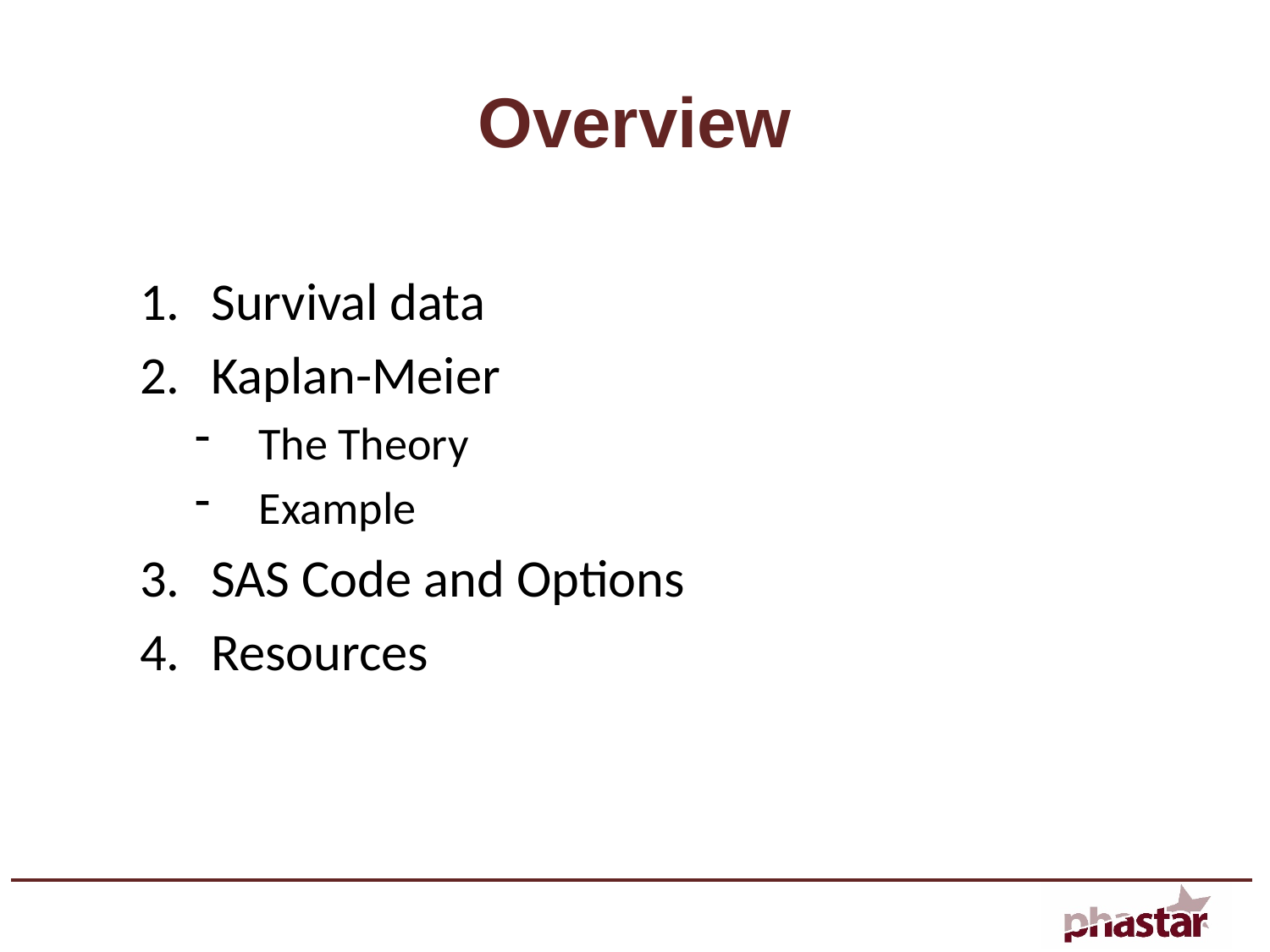

# Overview
Survival data
Kaplan-Meier
The Theory
Example
SAS Code and Options
Resources